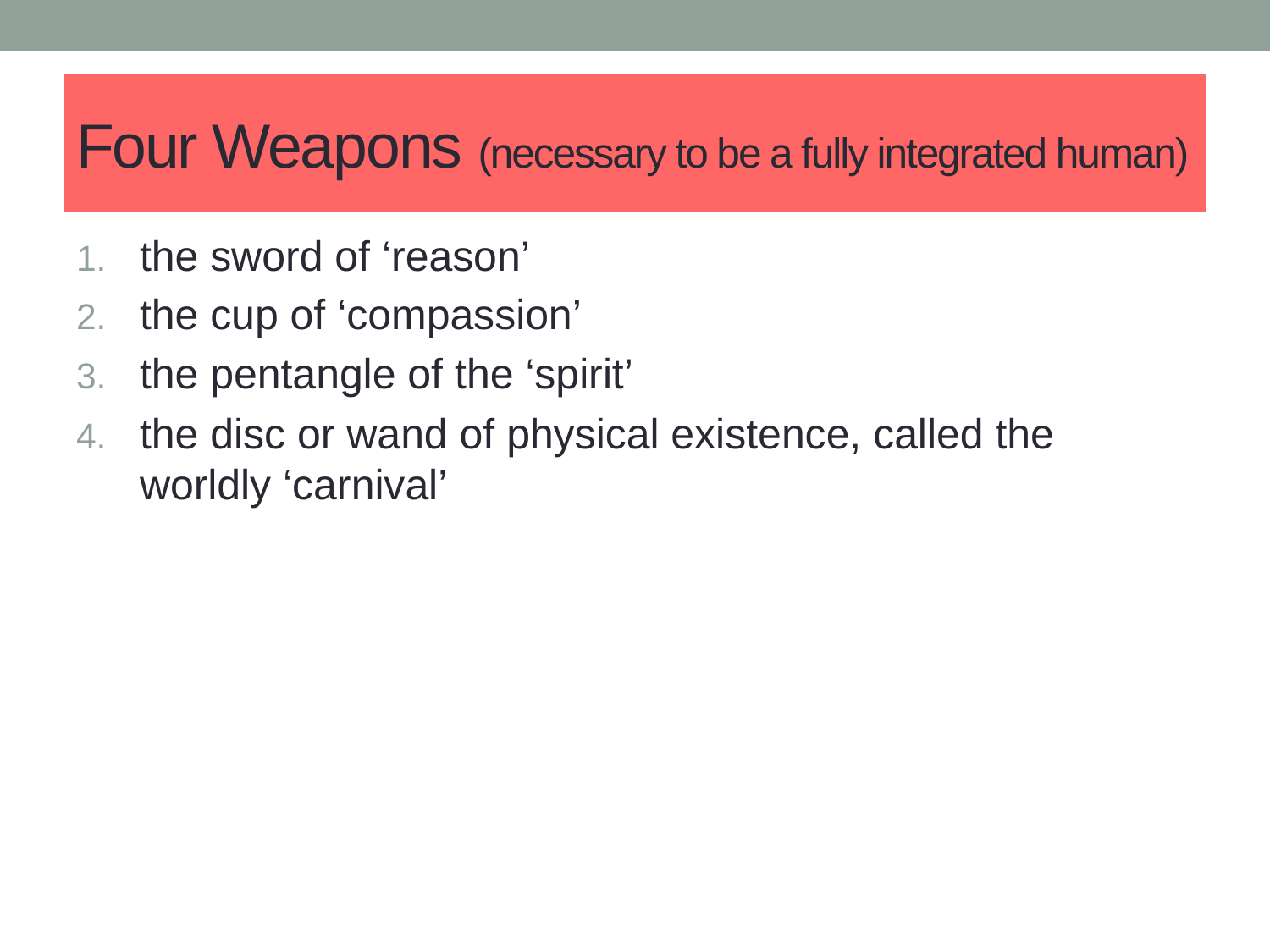

# Four Weapons (necessary to be a fully integrated human)
the sword of ‘reason’
the cup of ‘compassion’
the pentangle of the ‘spirit’
the disc or wand of physical existence, called the worldly ‘carnival’